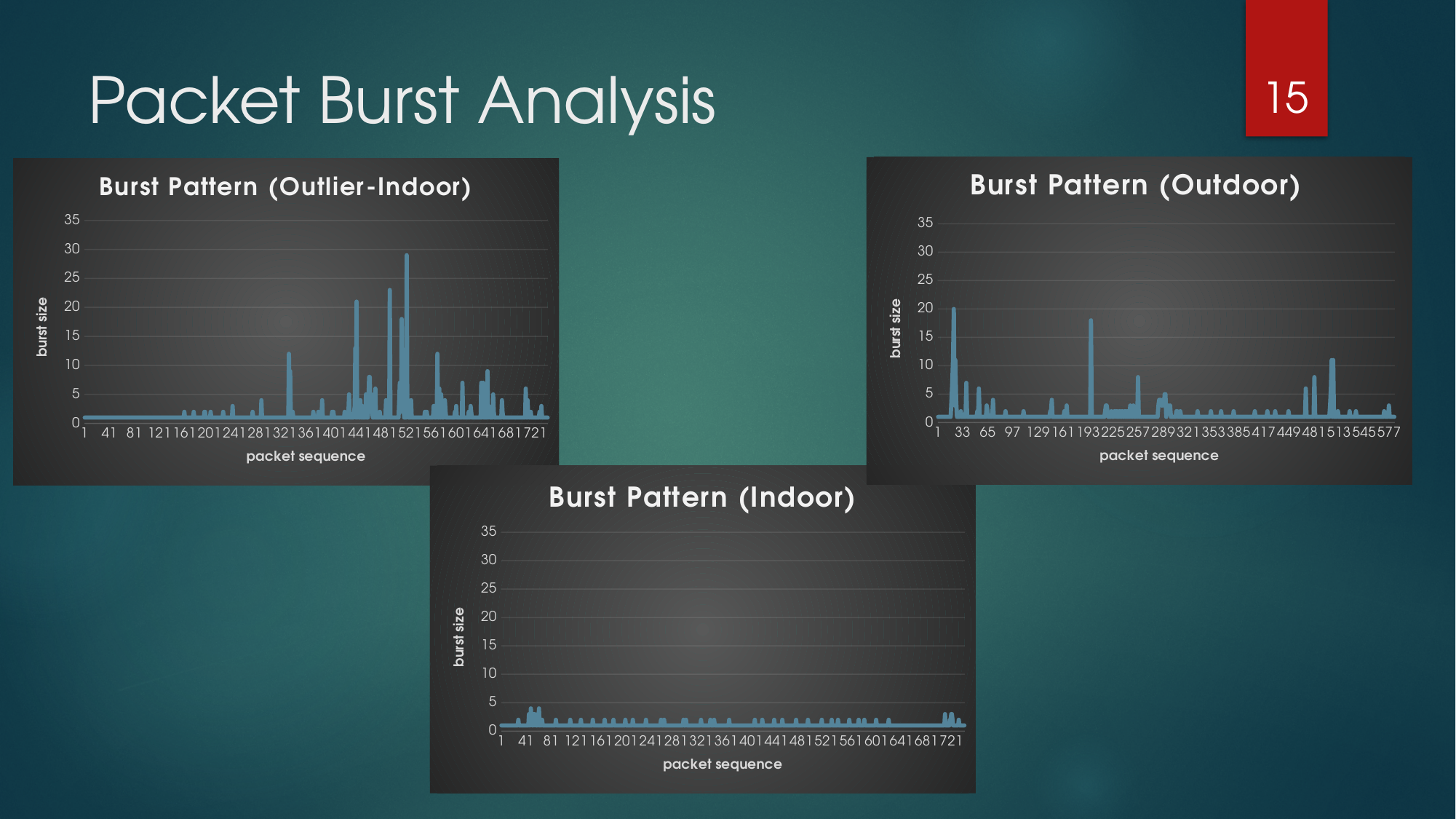

15
# Packet Burst Analysis

### Chart: Burst Pattern (Outdoor)

| Category |  |
|---|---|

### Chart: Burst Pattern (Outlier-Indoor)

| Category |  |
|---|---|

### Chart: Burst Pattern (Indoor)

| Category |  |
|---|---|